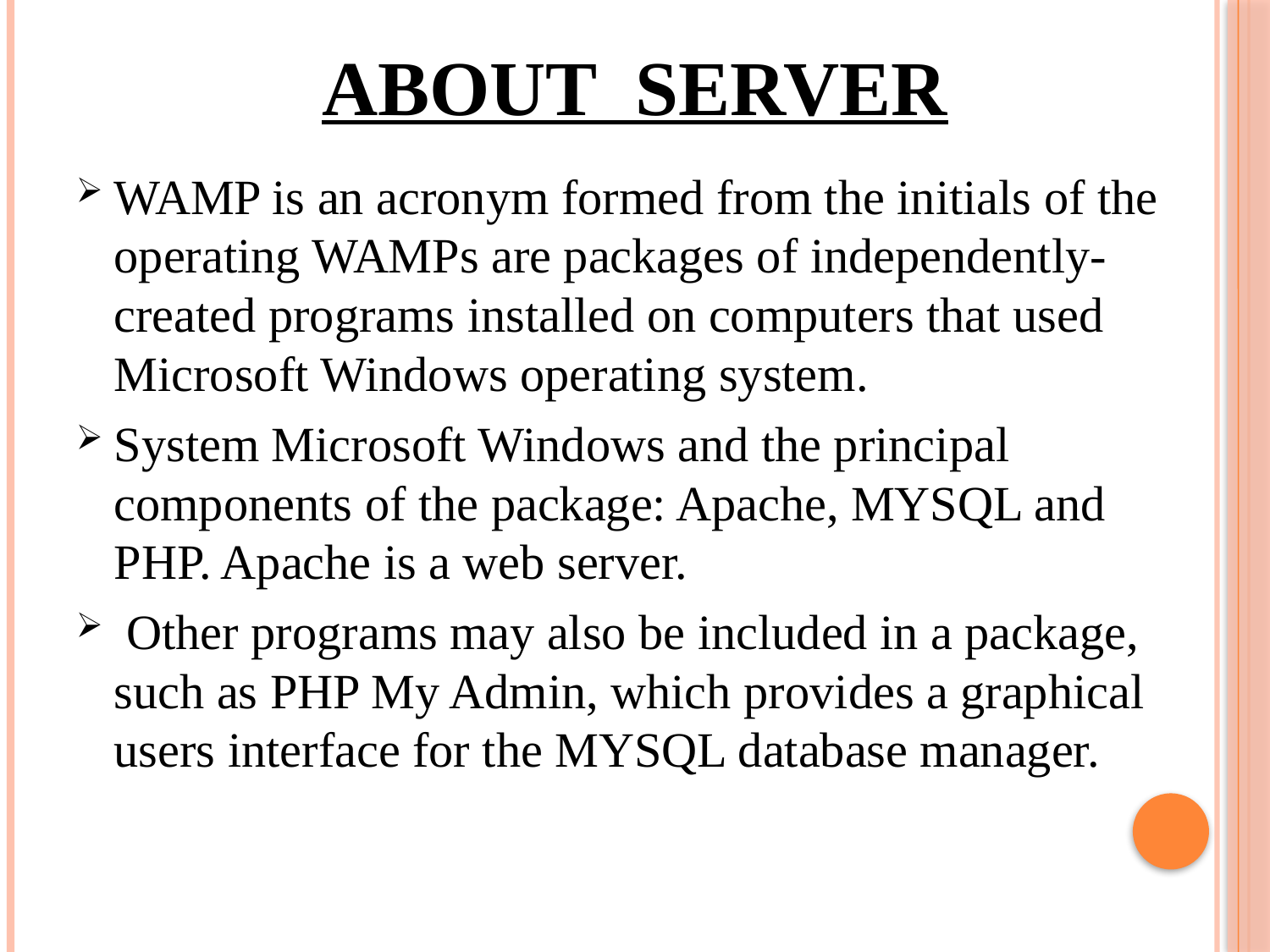

# ABOUT  SERVER
WAMP is an acronym formed from the initials of the operating WAMPs are packages of independently-created programs installed on computers that used Microsoft Windows operating system.
System Microsoft Windows and the principal components of the package: Apache, MYSQL and PHP. Apache is a web server.
 Other programs may also be included in a package, such as PHP My Admin, which provides a graphical users interface for the MYSQL database manager.